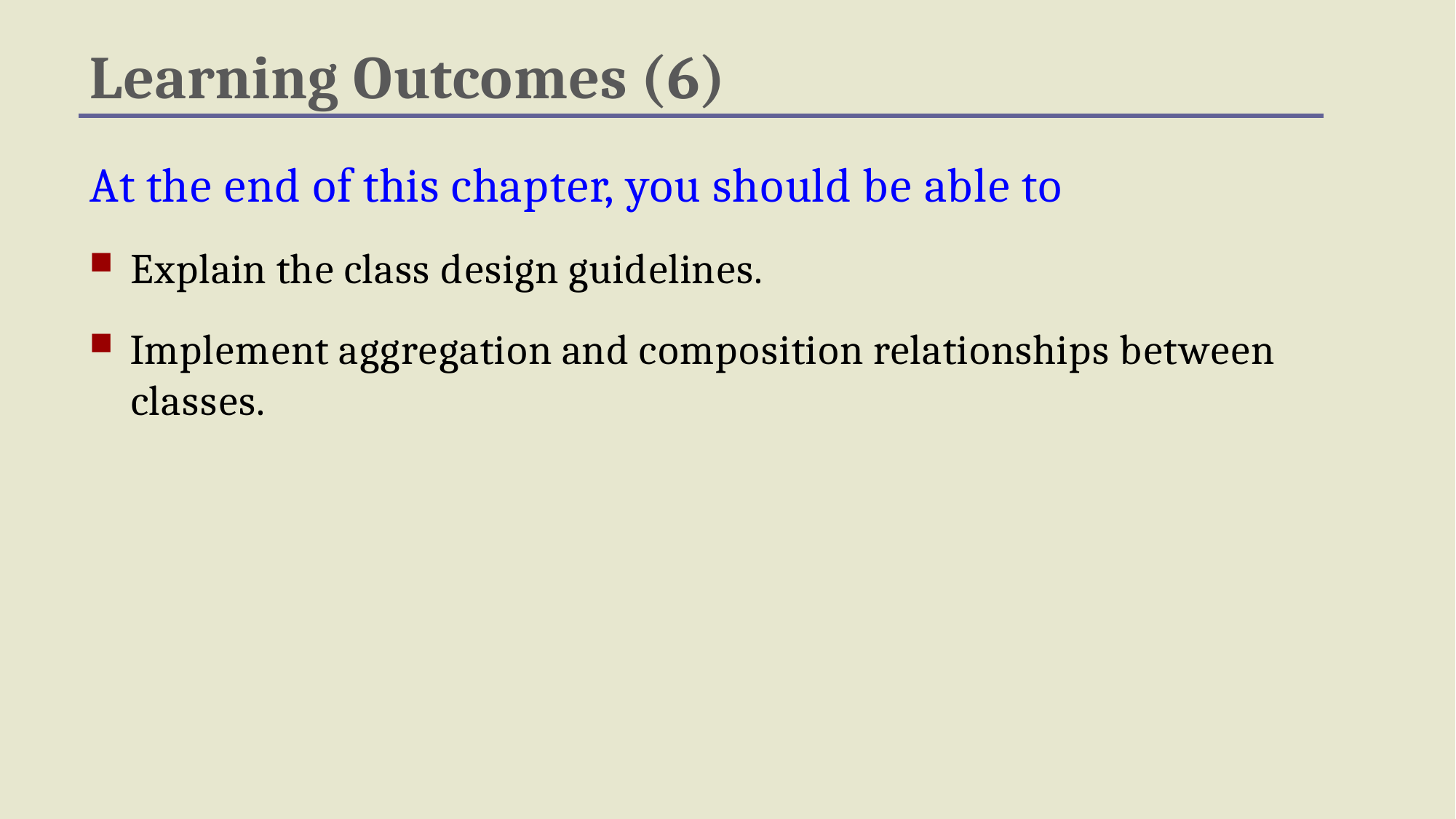

Learning Outcomes (6)
At the end of this chapter, you should be able to
Explain the class design guidelines.
Implement aggregation and composition relationships between classes.